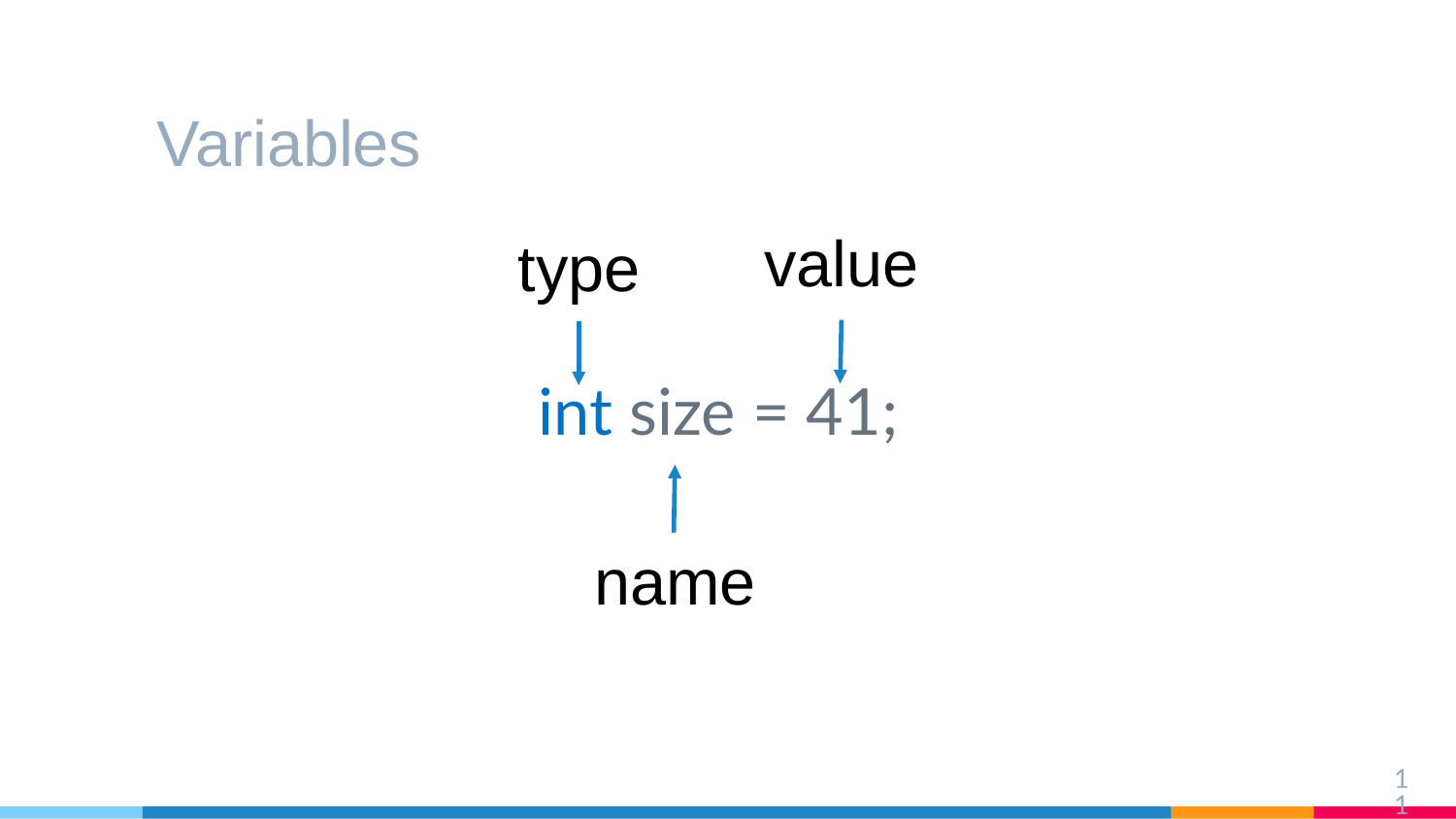

# Variables
value

type

int size = 41;

name
11